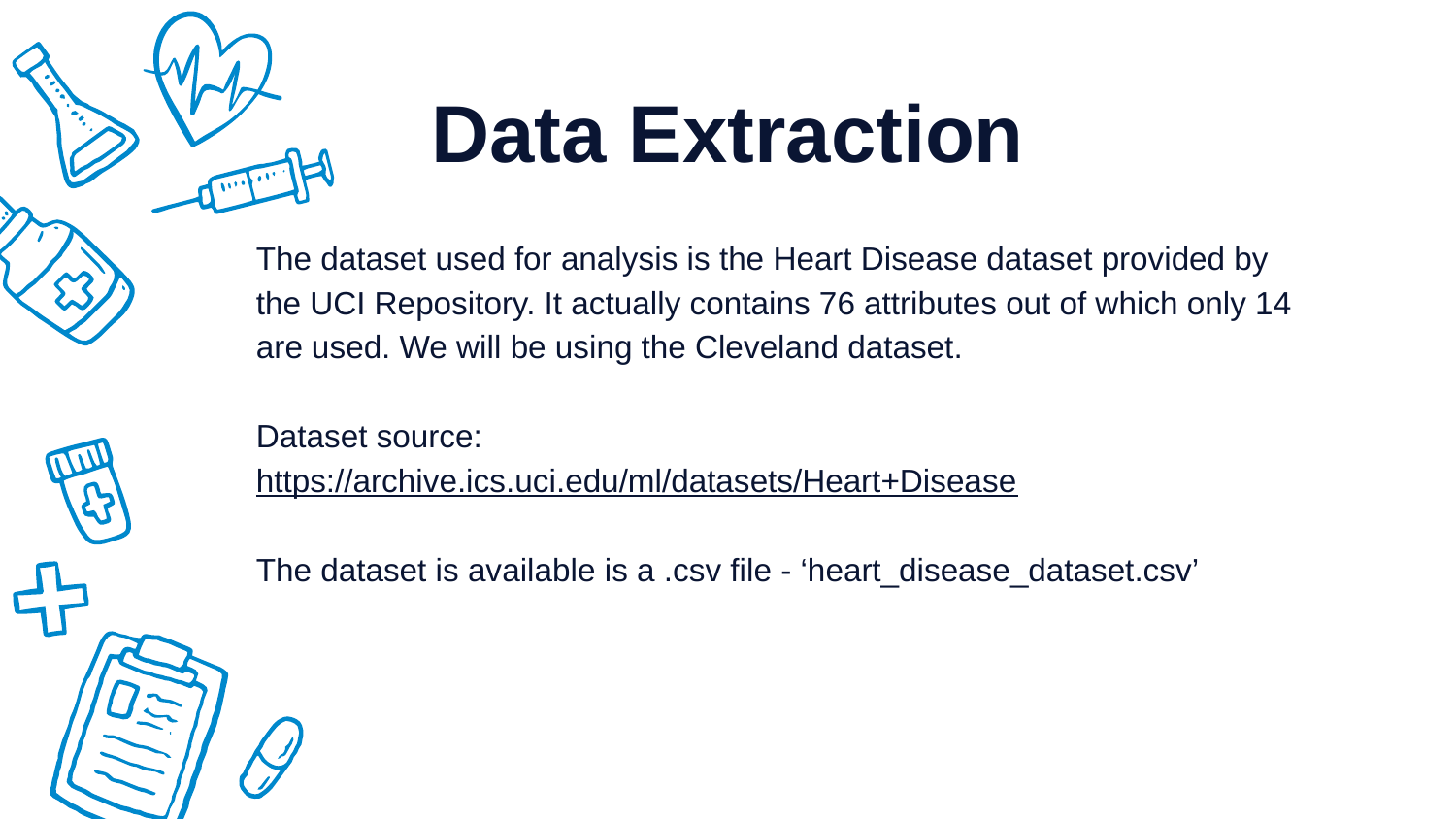

# Data Extraction
The dataset used for analysis is the Heart Disease dataset provided by the UCI Repository. It actually contains 76 attributes out of which only 14 are used. We will be using the Cleveland dataset.

Dataset source:
https://archive.ics.uci.edu/ml/datasets/Heart+Disease

The dataset is available is a .csv file - ‘heart_disease_dataset.csv’